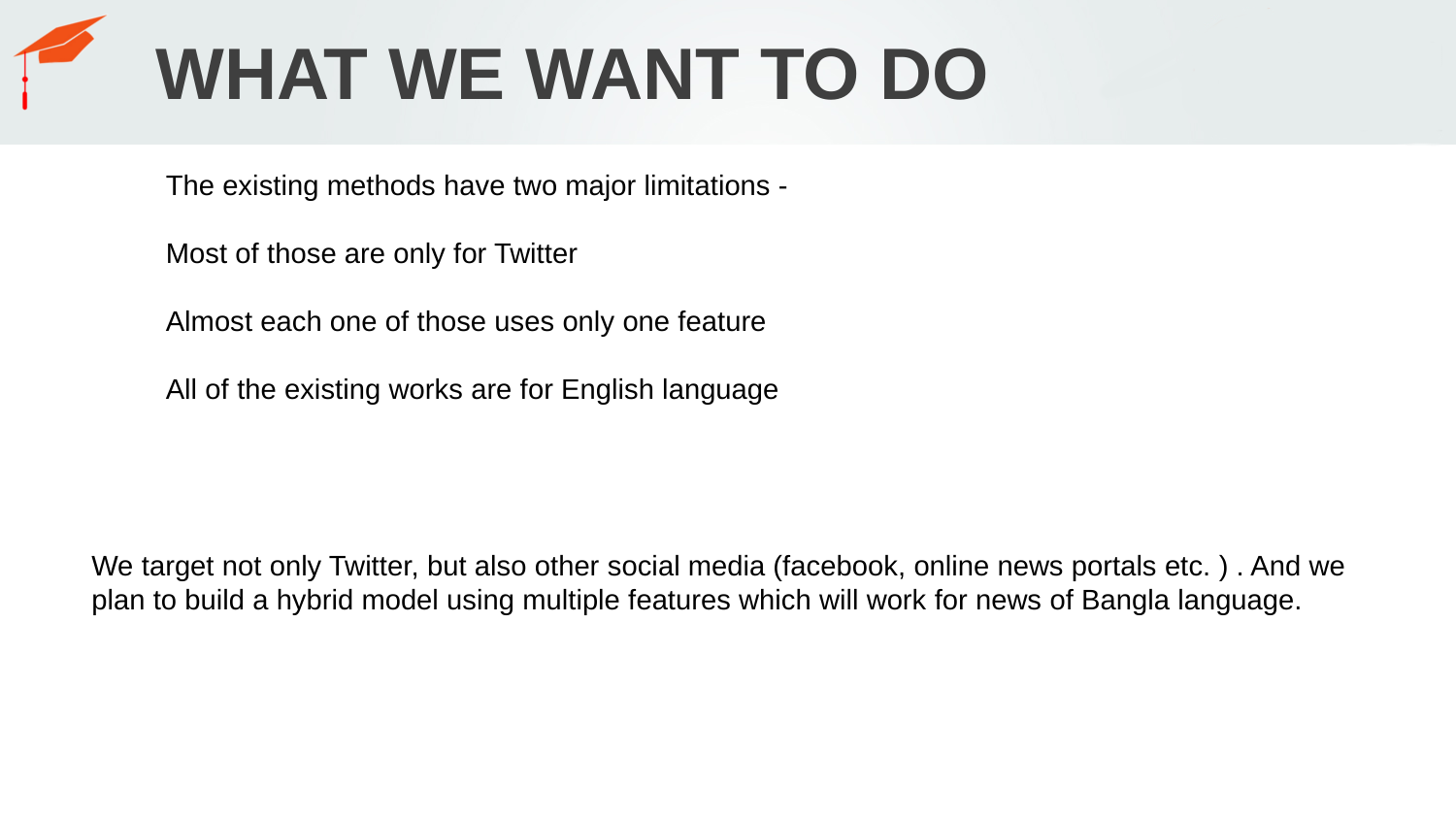

# WHAT WE WANT TO DO
The existing methods have two major limitations -

Most of those are only for Twitter

Almost each one of those uses only one feature

All of the existing works are for English language

We target not only Twitter, but also other social media (facebook, online news portals etc. ) . And we plan to build a hybrid model using multiple features which will work for news of Bangla language.